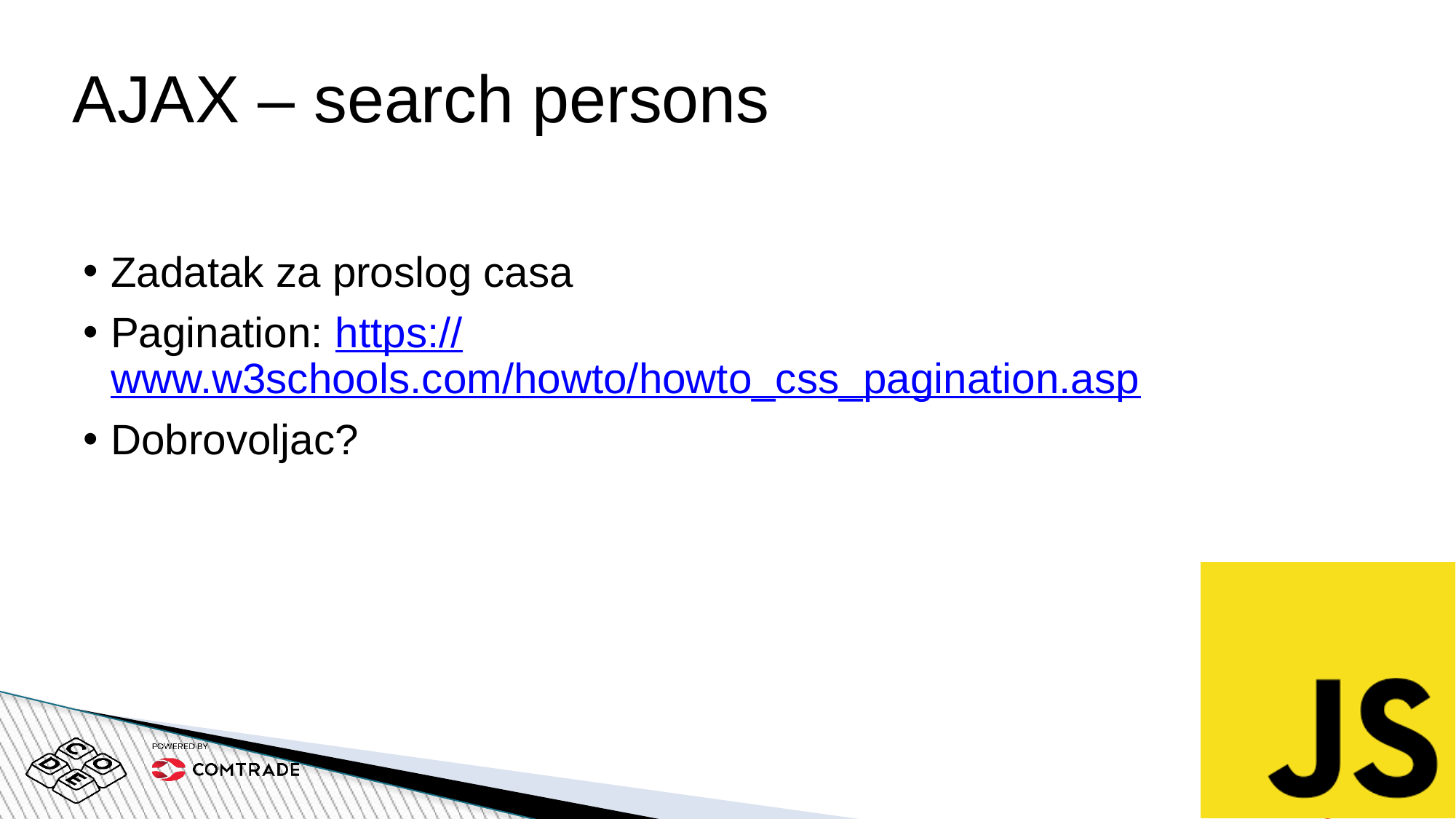

# AJAX – search persons
Zadatak za proslog casa
Pagination: https://www.w3schools.com/howto/howto_css_pagination.asp
Dobrovoljac?